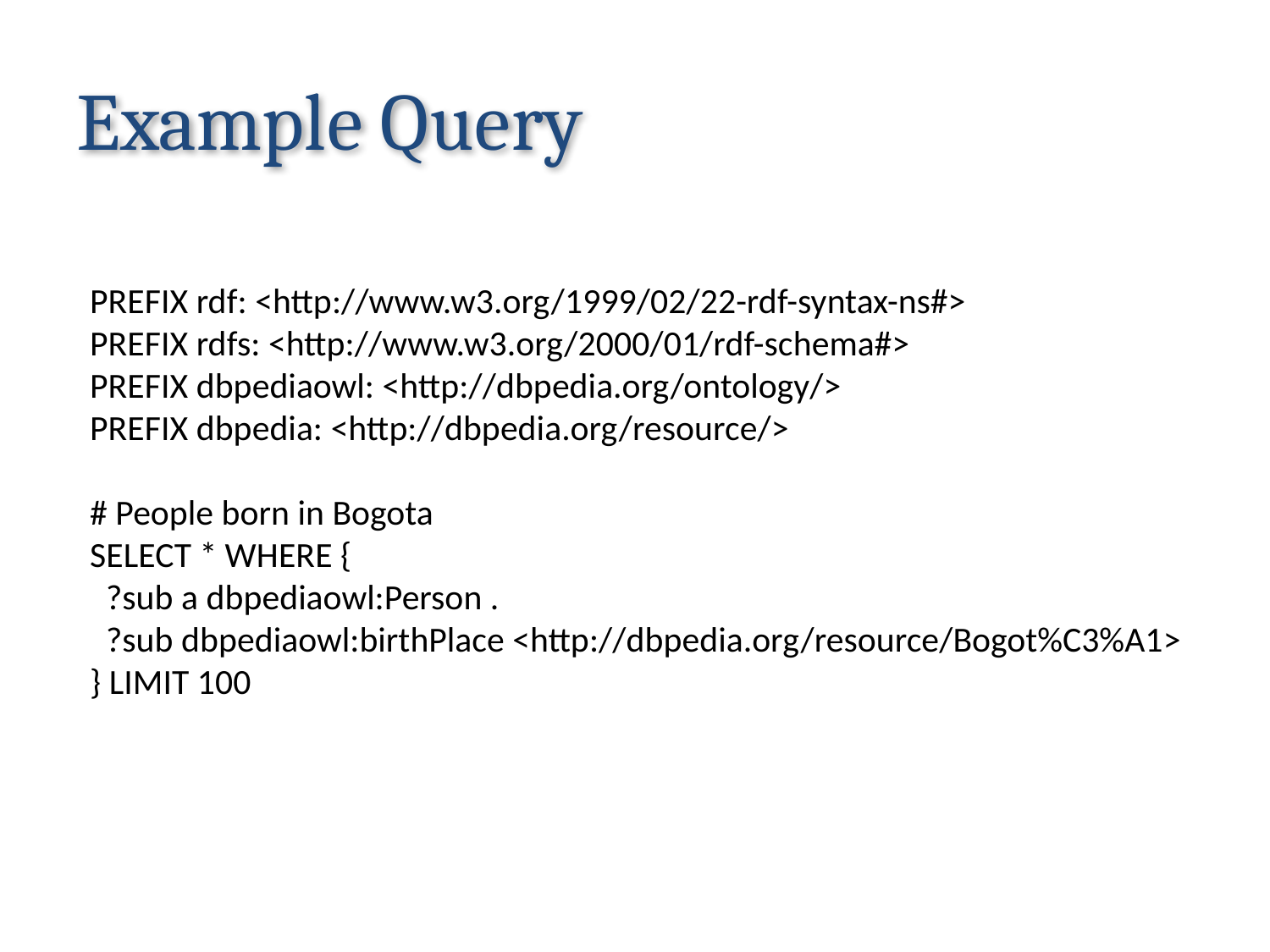

# Example Query
PREFIX rdf: <http://www.w3.org/1999/02/22-rdf-syntax-ns#>
PREFIX rdfs: <http://www.w3.org/2000/01/rdf-schema#>
PREFIX dbpediaowl: <http://dbpedia.org/ontology/>
PREFIX dbpedia: <http://dbpedia.org/resource/>

# People born in Bogota
SELECT * WHERE {
  ?sub a dbpediaowl:Person .
  ?sub dbpediaowl:birthPlace <http://dbpedia.org/resource/Bogot%C3%A1>
} LIMIT 100